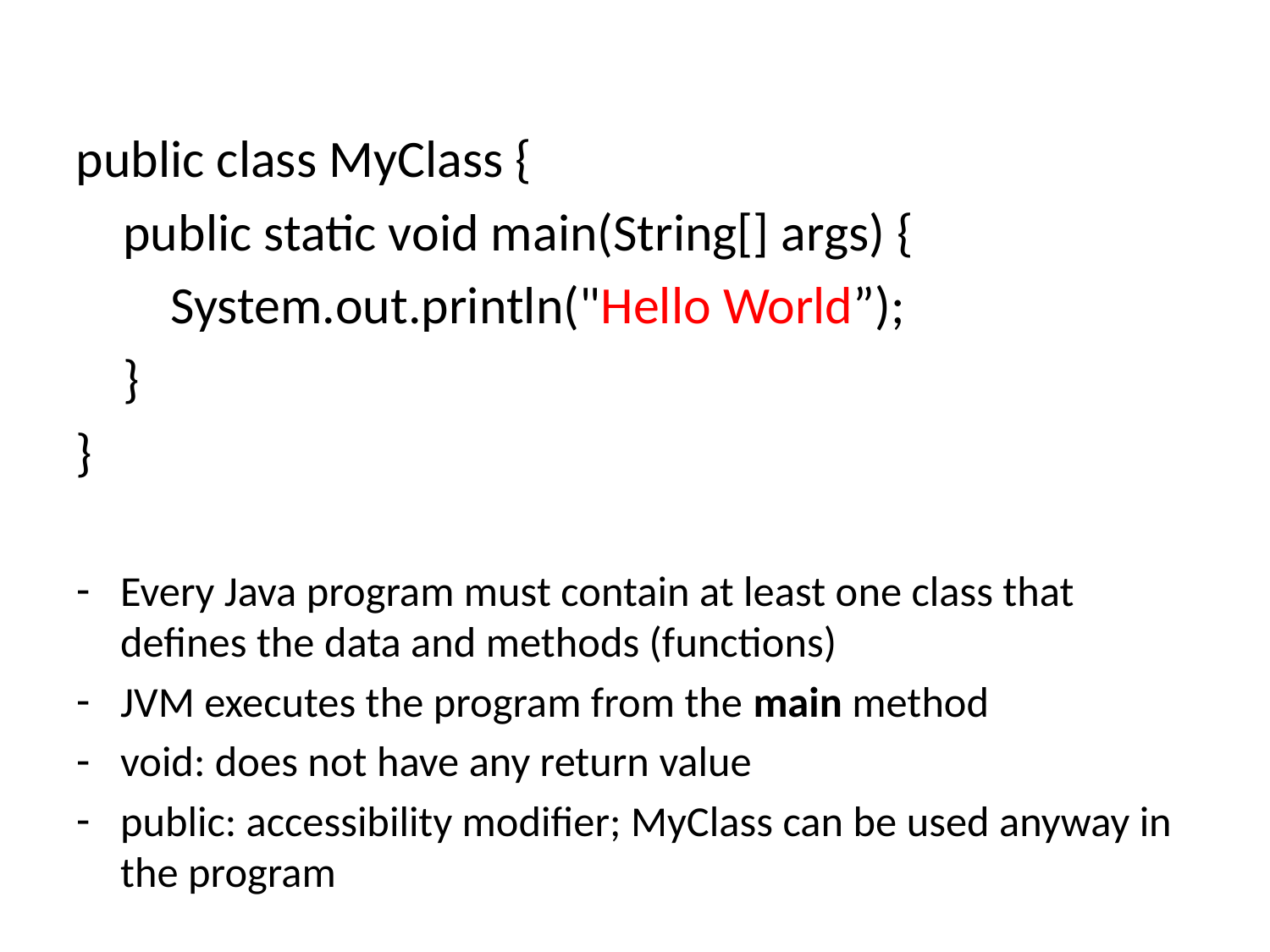

public class MyClass {
    public static void main(String[] args) {
        System.out.println("Hello World”);
    }
}

Every Java program must contain at least one class that defines the data and methods (functions)
JVM executes the program from the main method
void: does not have any return value
public: accessibility modifier; MyClass can be used anyway in the program